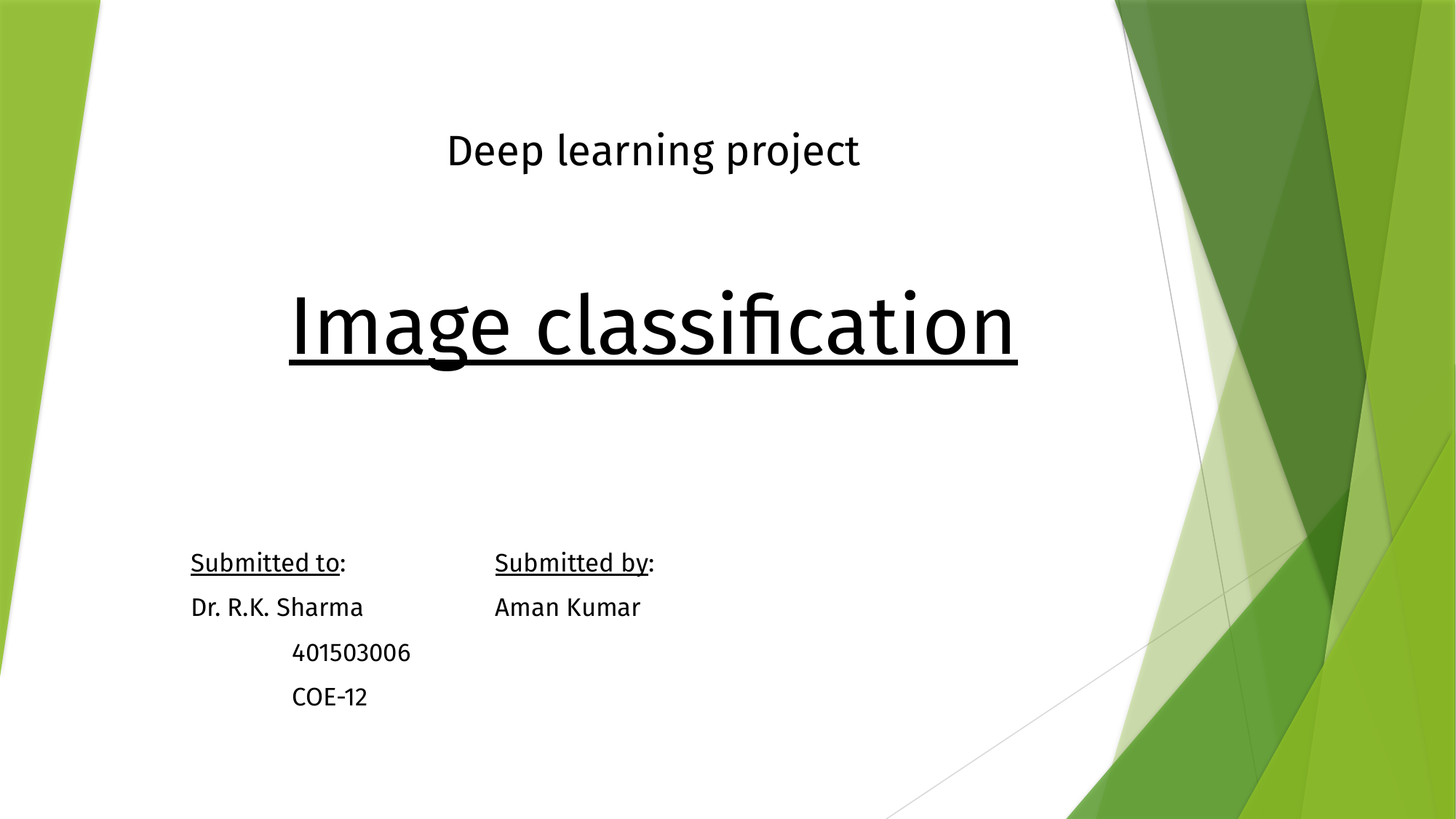

# Deep learning project Image classification
Submitted to: 										  		Submitted by:
Dr. R.K. Sharma 										     		Aman Kumar
															401503006
															COE-12